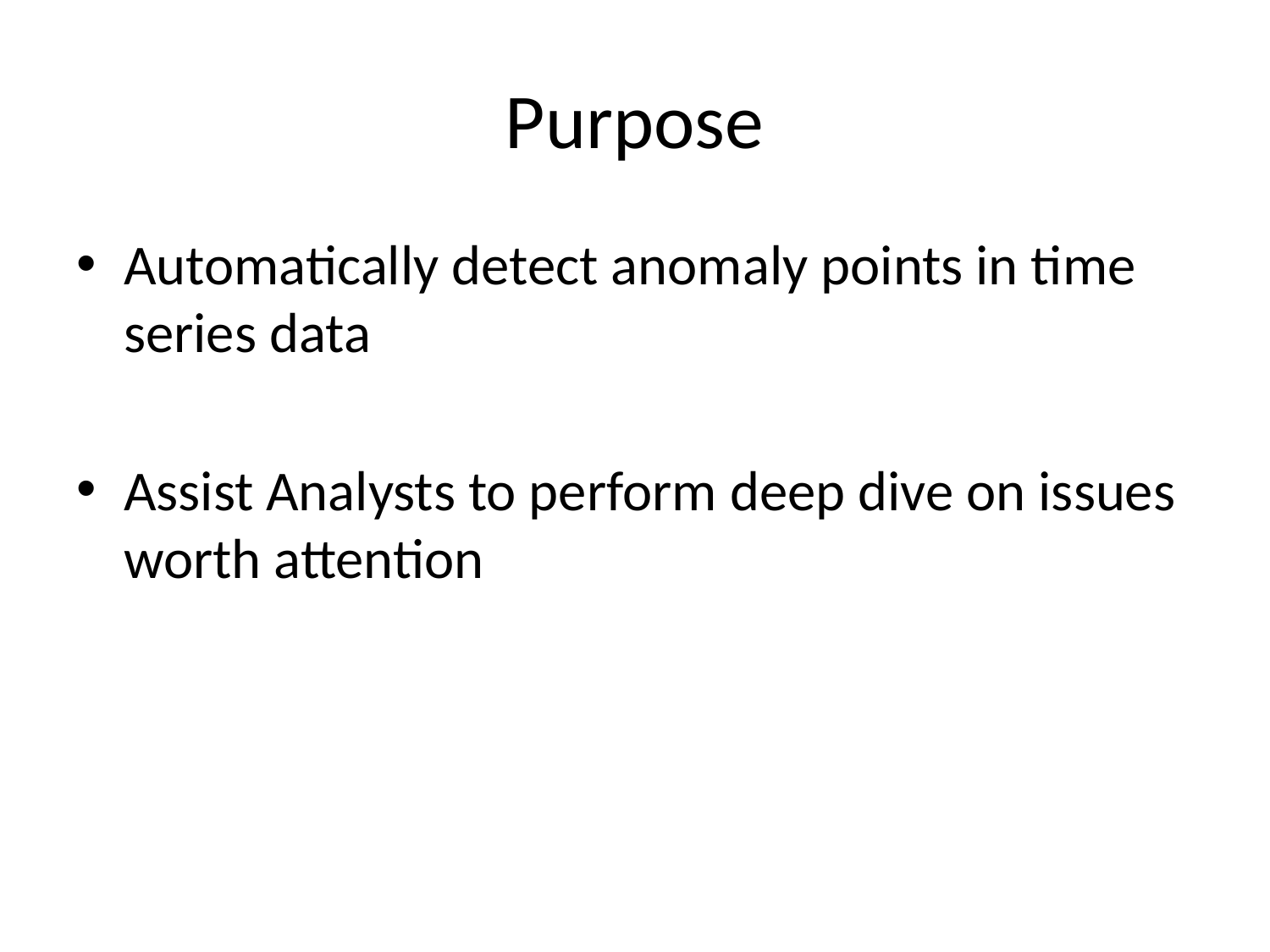

# Purpose
Automatically detect anomaly points in time series data

Assist Analysts to perform deep dive on issues worth attention